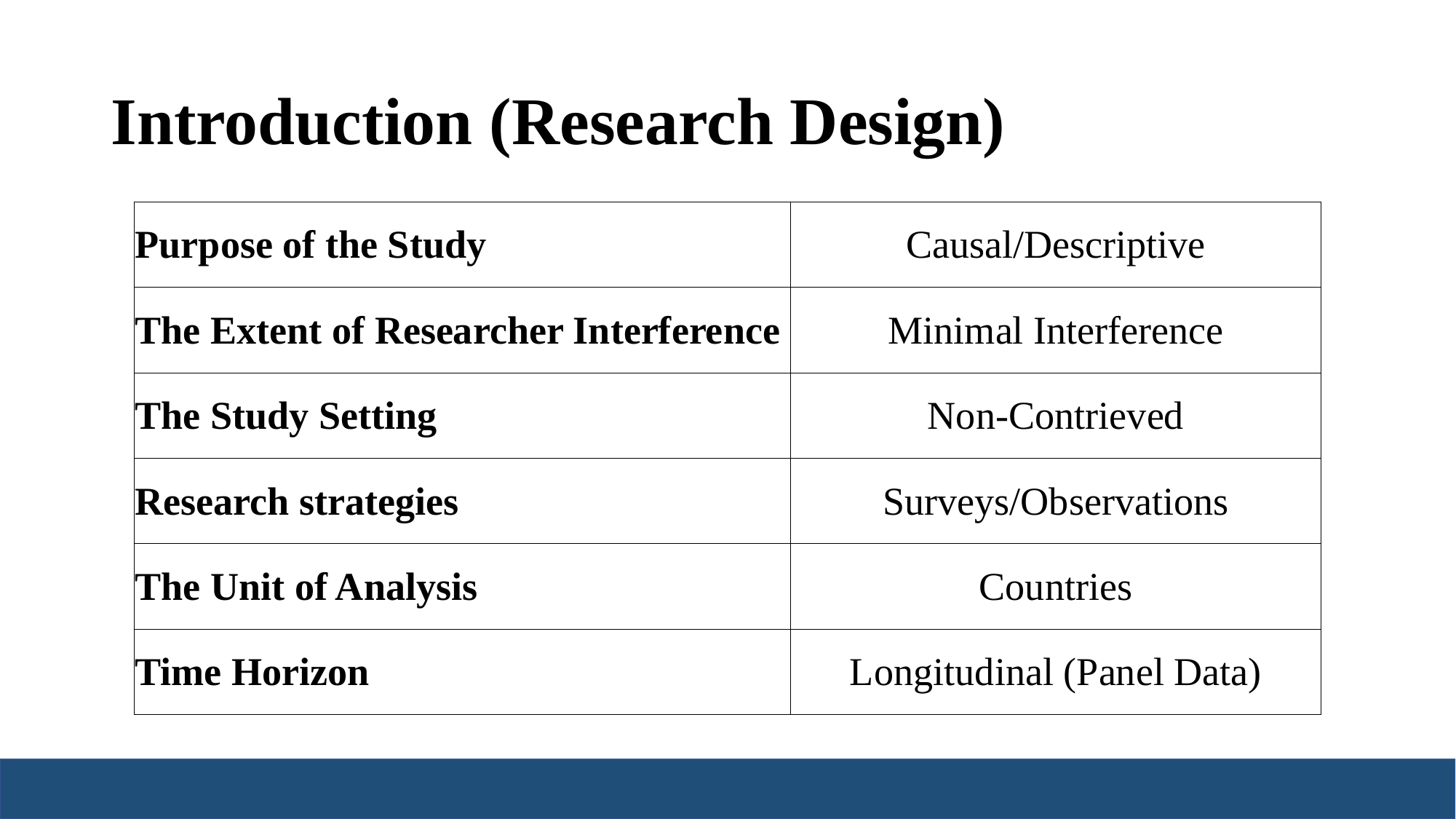

# Introduction (Research Design)
| Purpose of the Study | Causal/Descriptive |
| --- | --- |
| The Extent of Researcher Interference | Minimal Interference |
| The Study Setting | Non-Contrieved |
| Research strategies | Surveys/Observations |
| The Unit of Analysis | Countries |
| Time Horizon | Longitudinal (Panel Data) |